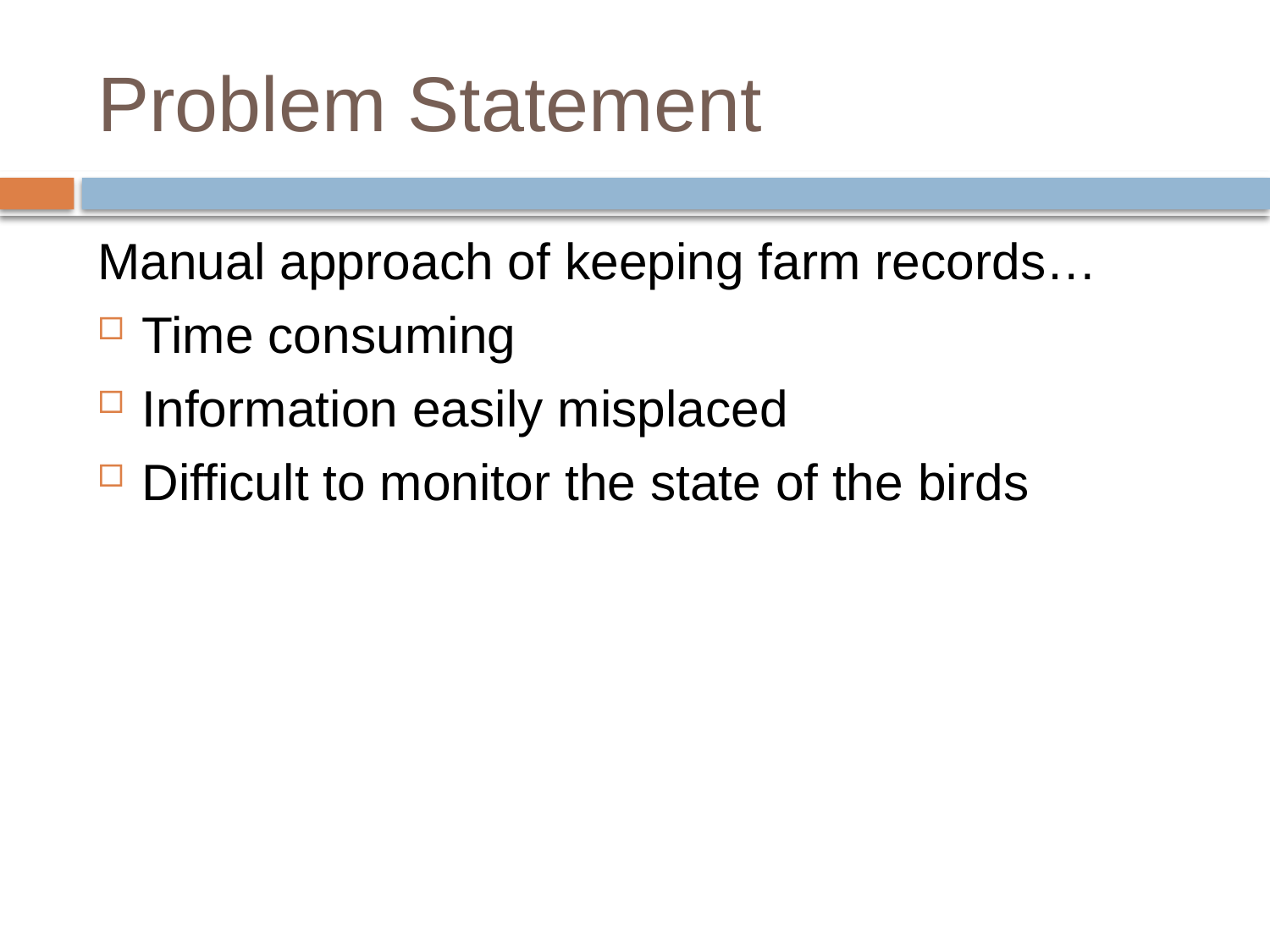

# Problem Statement
Manual approach of keeping farm records…
Time consuming
Information easily misplaced
Difficult to monitor the state of the birds